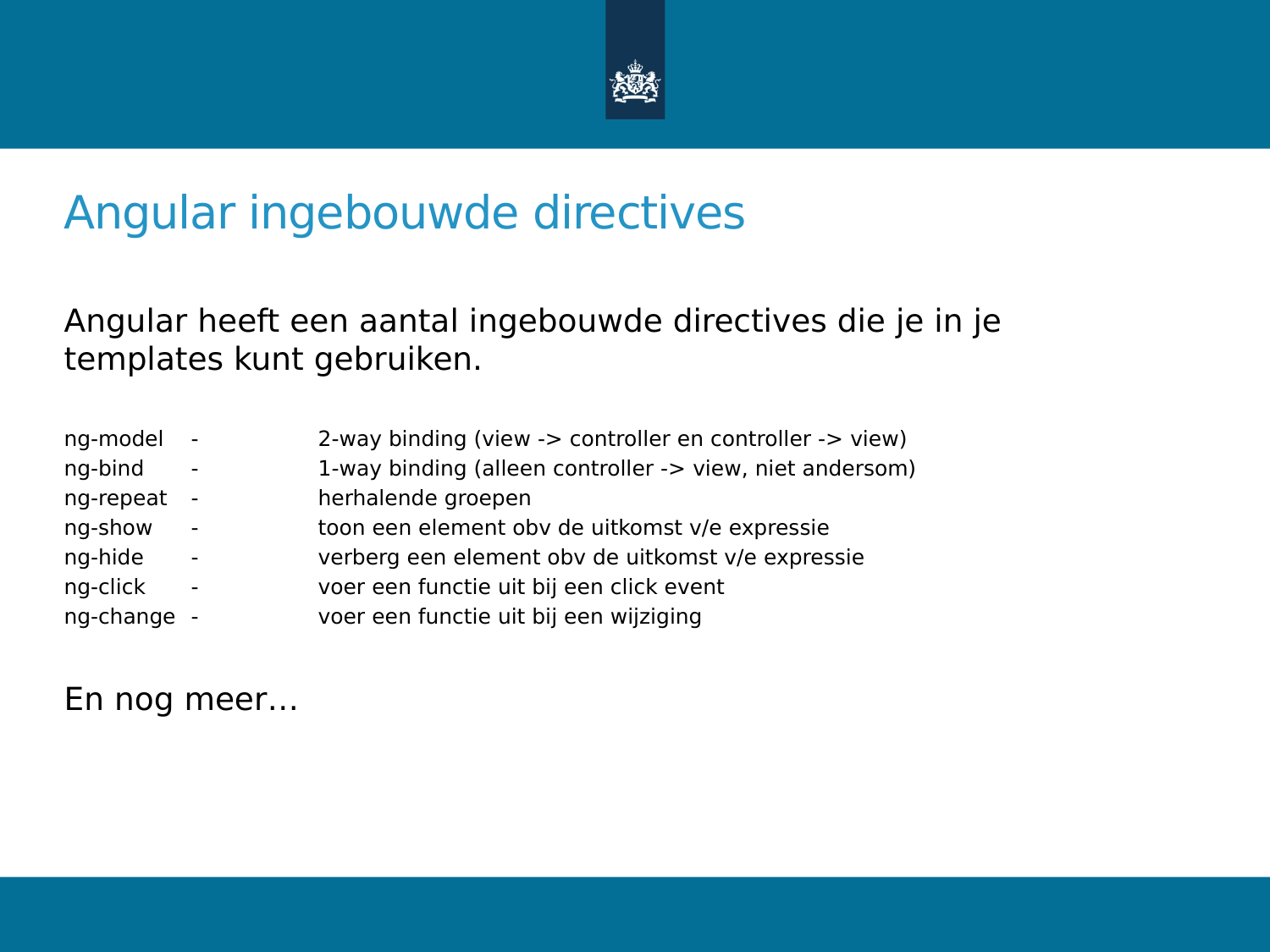

# Angular ingebouwde directives

Angular heeft een aantal ingebouwde directives die je in je templates kunt gebruiken.

ng-model	-	2-way binding (view -> controller en controller -> view)
ng-bind	-	1-way binding (alleen controller -> view, niet andersom)
ng-repeat	-	herhalende groepen
ng-show	-	toon een element obv de uitkomst v/e expressie
ng-hide	-	verberg een element obv de uitkomst v/e expressie
ng-click	-	voer een functie uit bij een click event
ng-change	-	voer een functie uit bij een wijziging

En nog meer…